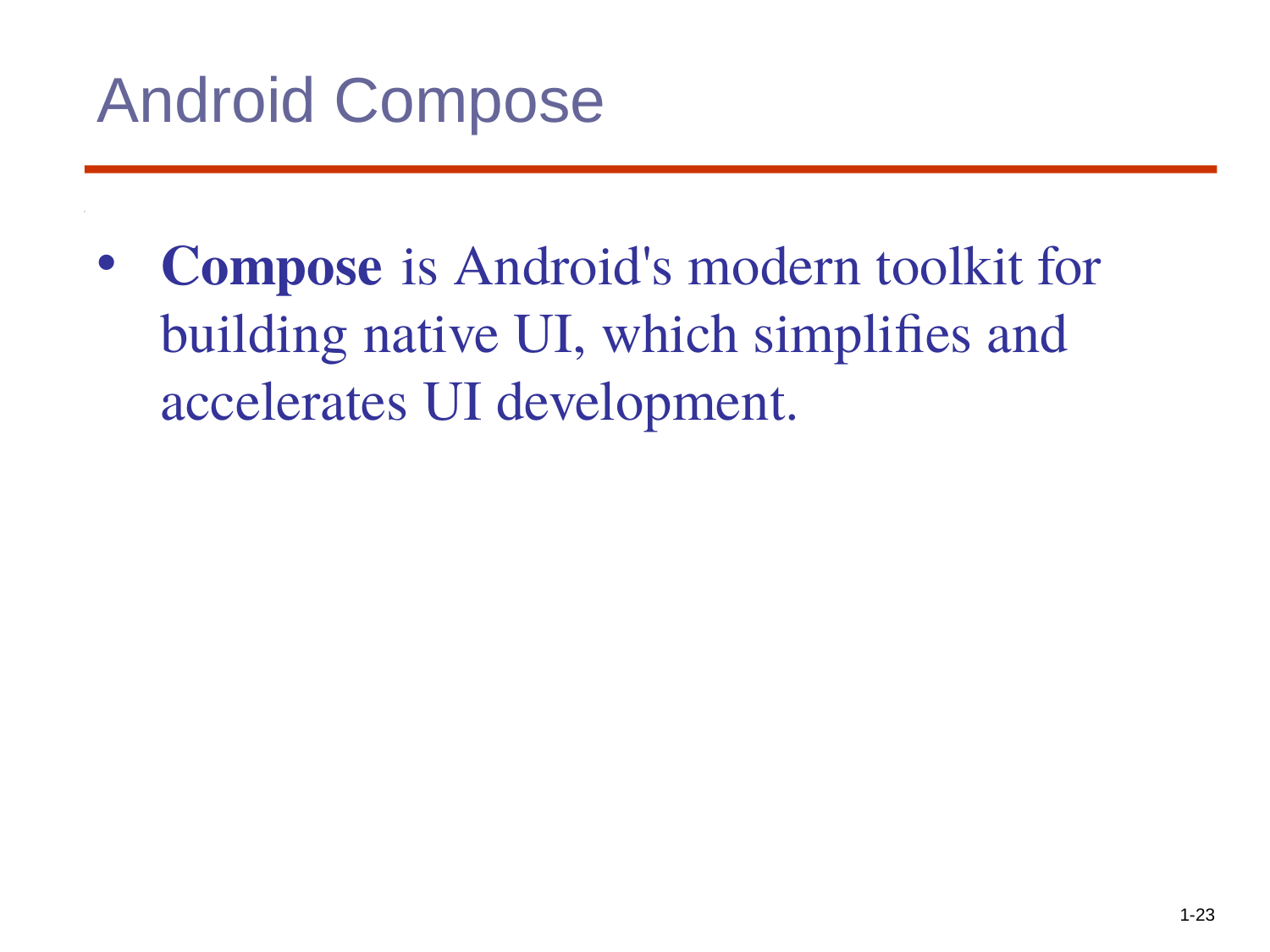

# Android Compose
Compose is Android's modern toolkit for building native UI, which simplifies and accelerates UI development.
1-23